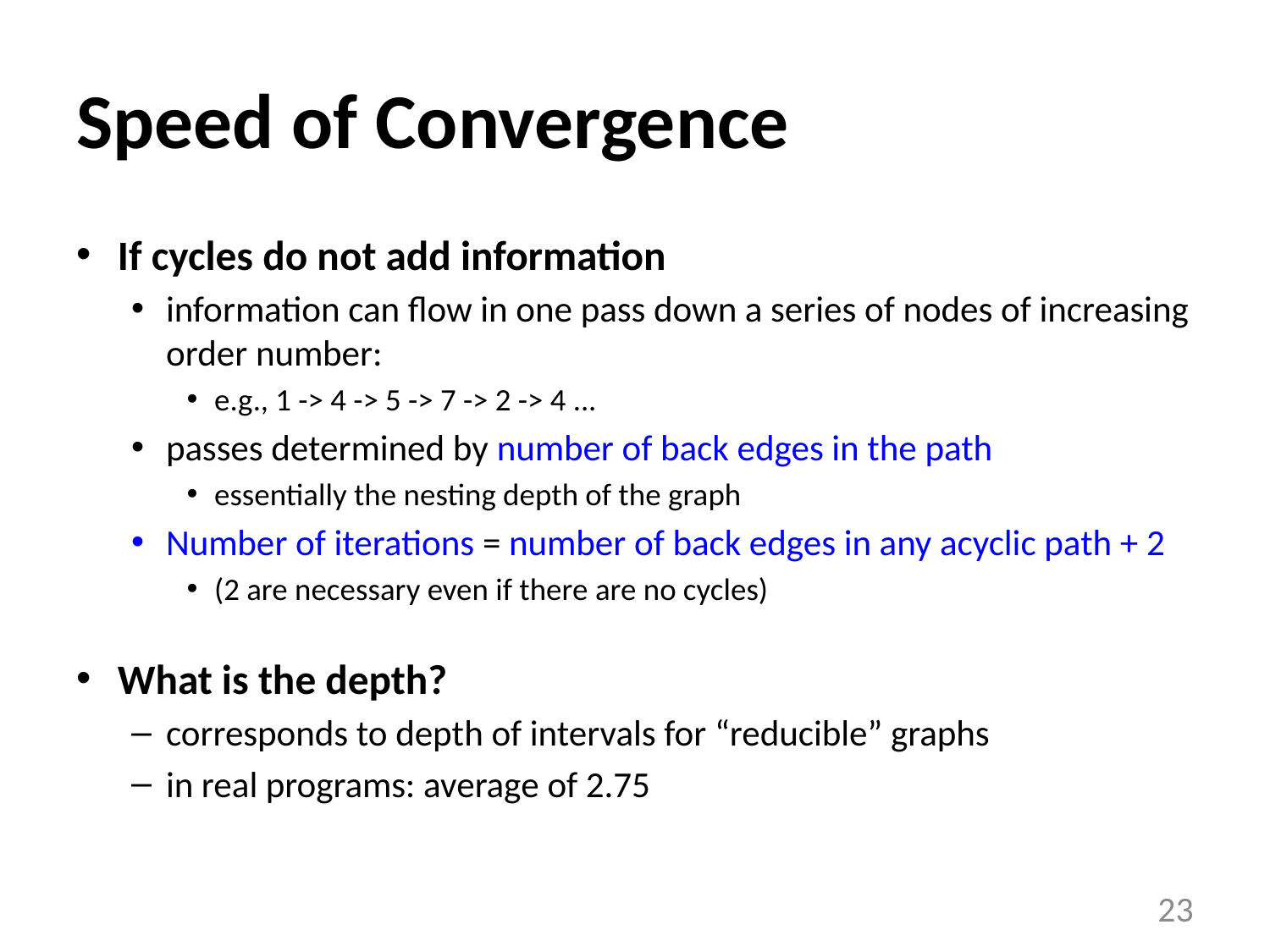

# Speed of Convergence
If cycles do not add information
information can flow in one pass down a series of nodes of increasing order number:
e.g., 1 -> 4 -> 5 -> 7 -> 2 -> 4 ...
passes determined by number of back edges in the path
essentially the nesting depth of the graph
Number of iterations = number of back edges in any acyclic path + 2
(2 are necessary even if there are no cycles)
What is the depth?
corresponds to depth of intervals for “reducible” graphs
in real programs: average of 2.75

23